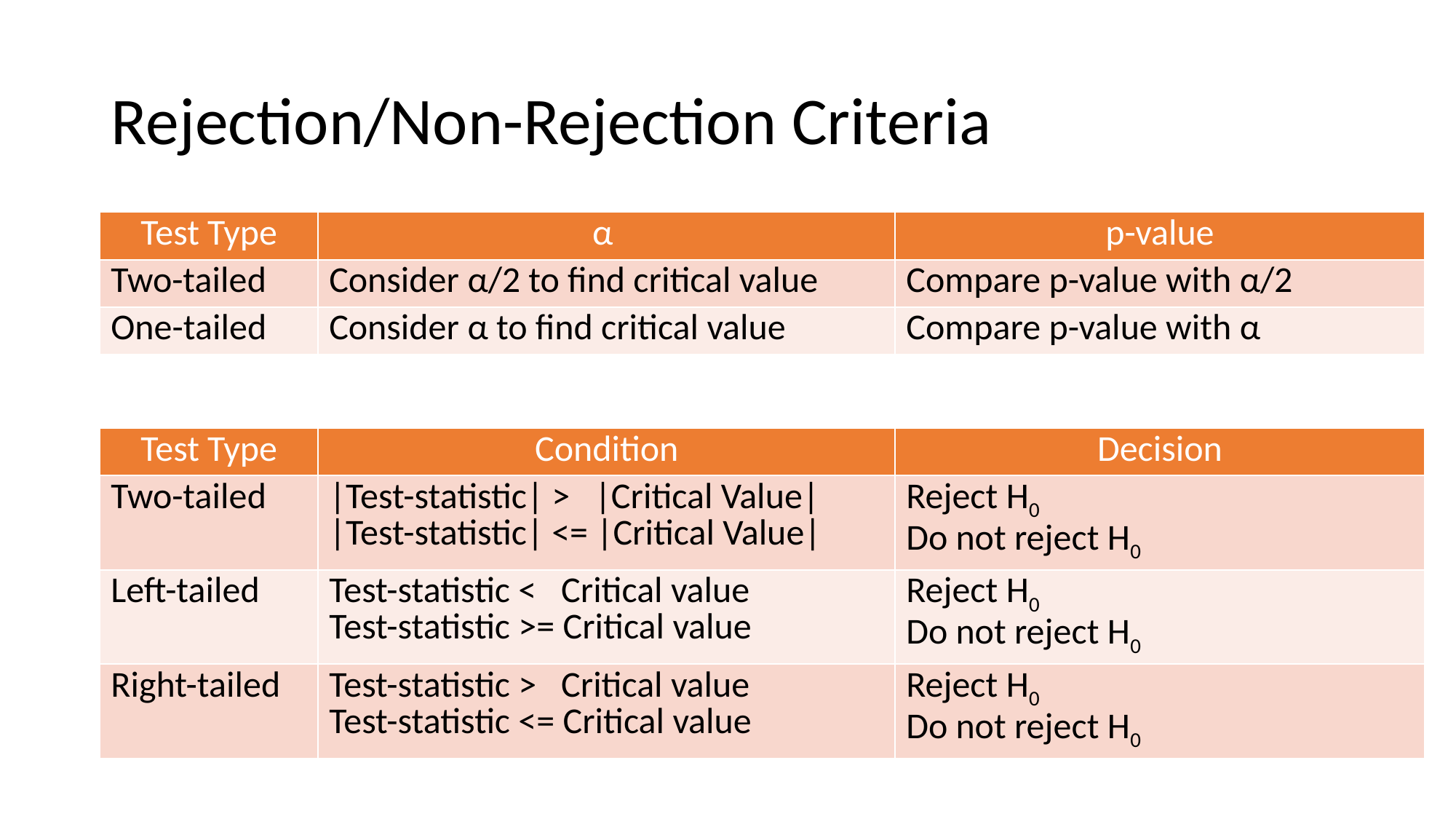

# Rejection/Non-Rejection Criteria
| Test Type | α | p-value |
| --- | --- | --- |
| Two-tailed | Consider α/2 to find critical value | Compare p-value with α/2 |
| One-tailed | Consider α to find critical value | Compare p-value with α |
| Test Type | Condition | Decision |
| --- | --- | --- |
| Two-tailed | |Test-statistic| > |Critical Value| |Test-statistic| <= |Critical Value| | Reject H0 Do not reject H0 |
| Left-tailed | Test-statistic < Critical value Test-statistic >= Critical value | Reject H0 Do not reject H0 |
| Right-tailed | Test-statistic > Critical value Test-statistic <= Critical value | Reject H0 Do not reject H0 |